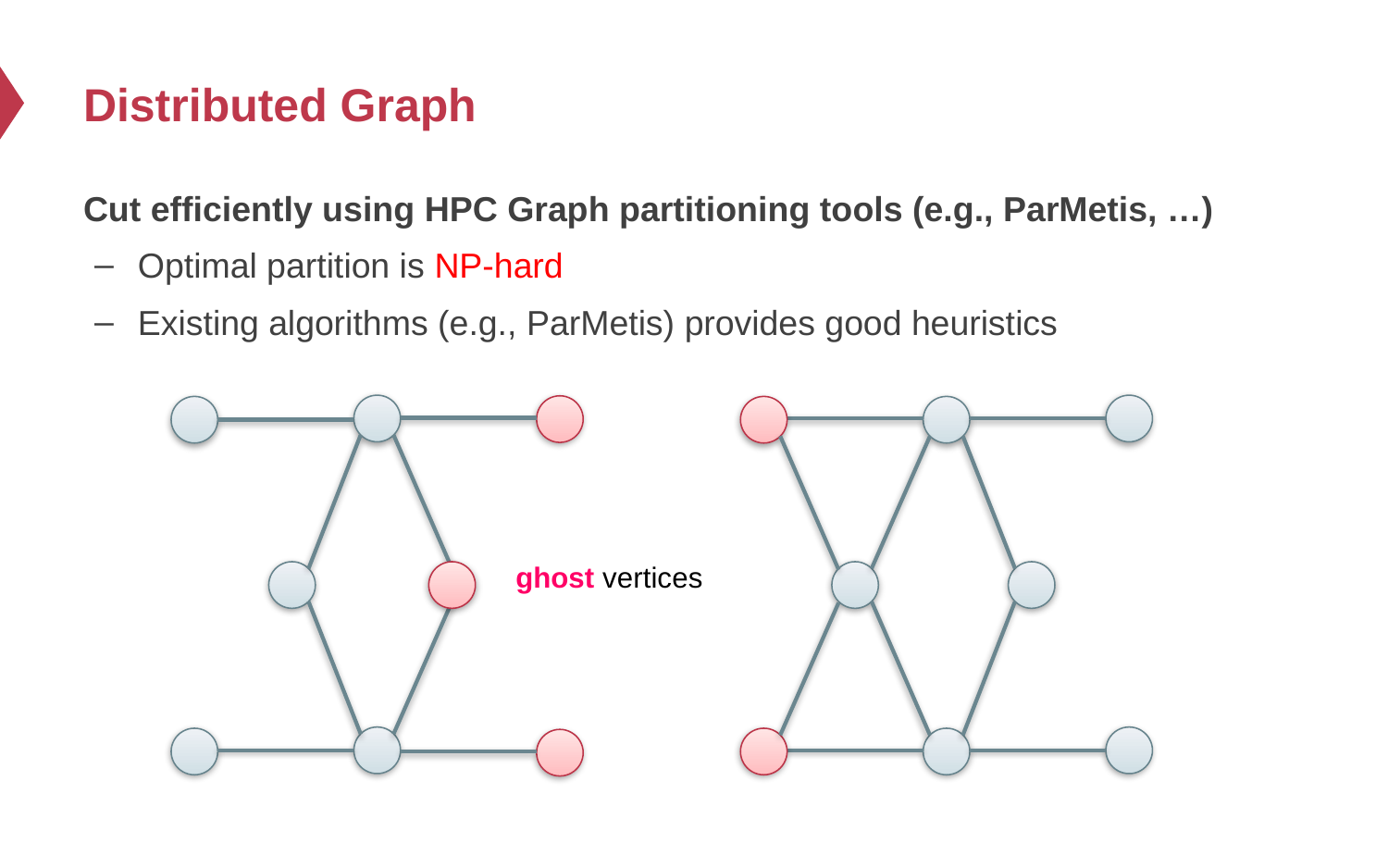

# Distributed Graph
Cut efficiently using HPC Graph partitioning tools (e.g., ParMetis, …)
Optimal partition is NP-hard
Existing algorithms (e.g., ParMetis) provides good heuristics

ghost vertices

82